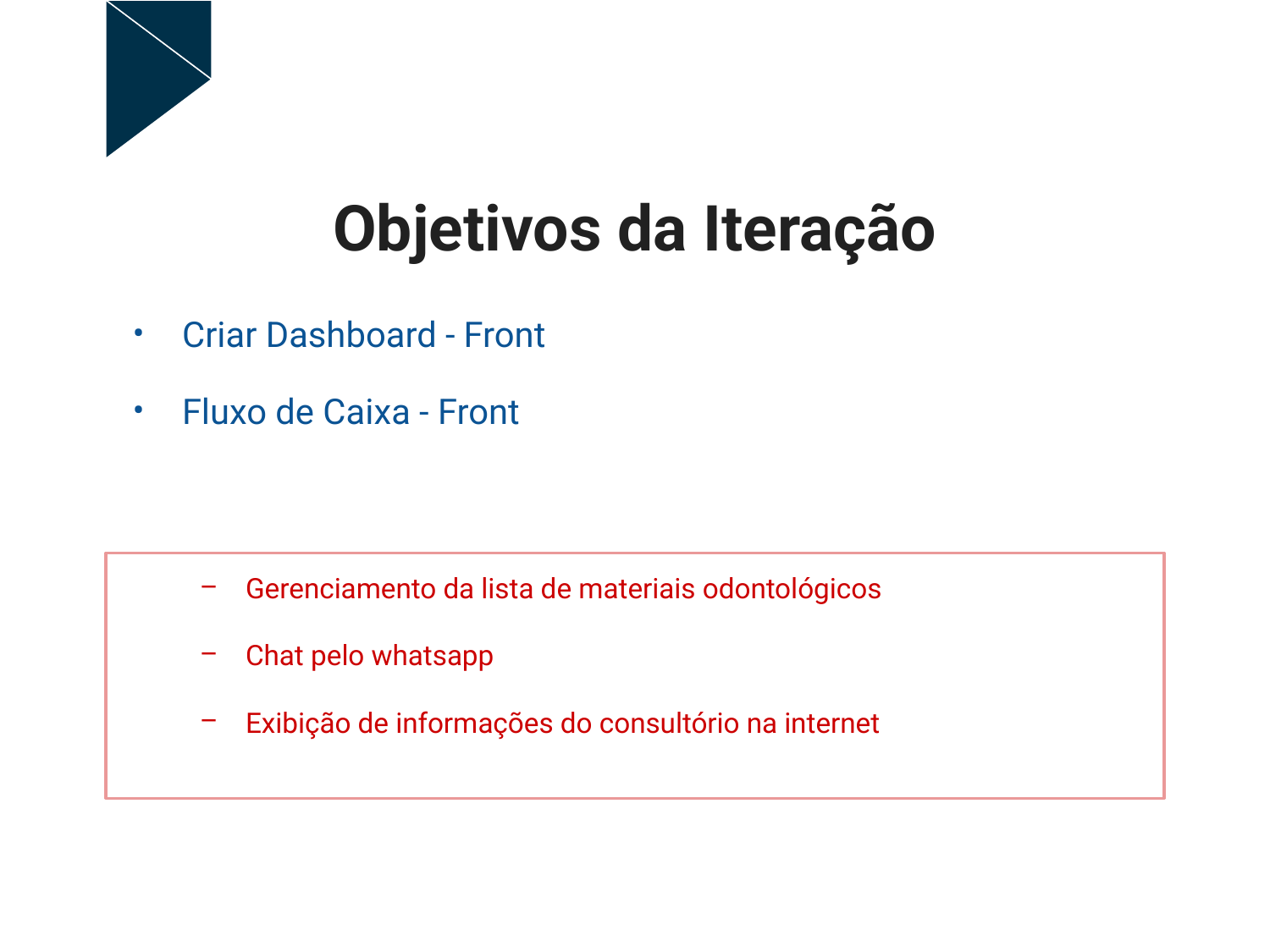

# Objetivos da Iteração
Criar Dashboard - Front
Fluxo de Caixa - Front

Gerenciamento da lista de materiais odontológicos
Chat pelo whatsapp
Exibição de informações do consultório na internet